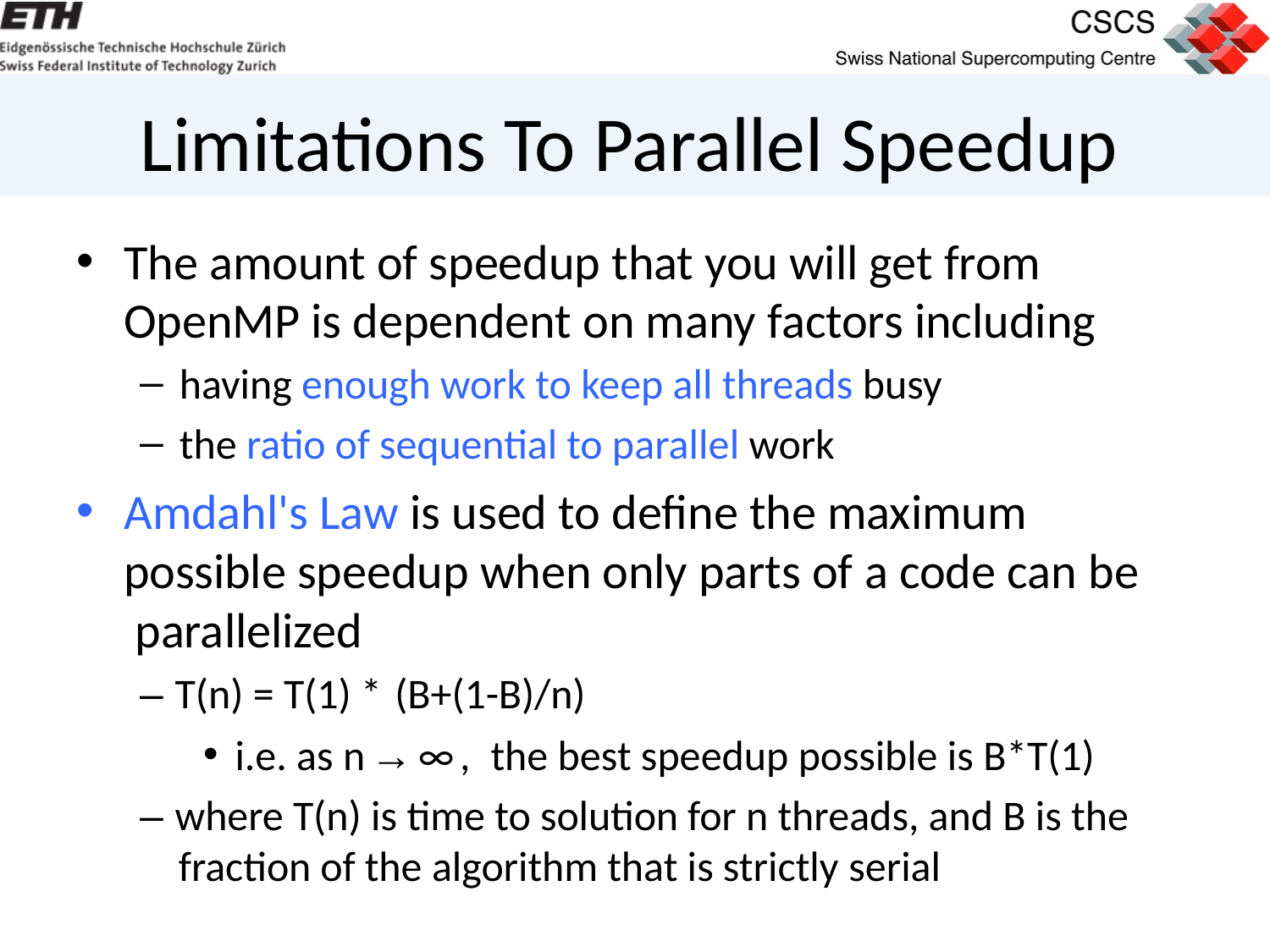

# Limitations To Parallel Speedup
The amount of speedup that you will get from  OpenMP is dependent on many factors including
having enough work to keep all threads busy
the ratio of sequential to parallel work
Amdahl's Law is used to deﬁne the maximum  possible speedup when only parts of a code can be  parallelized
– T(n) = T(1) * (B+(1-B)/n)
i.e. as n→∞, the best speedup possible is B*T(1)
– where T(n) is time to solution for n threads, and B is the  fraction of the algorithm that is strictly serial